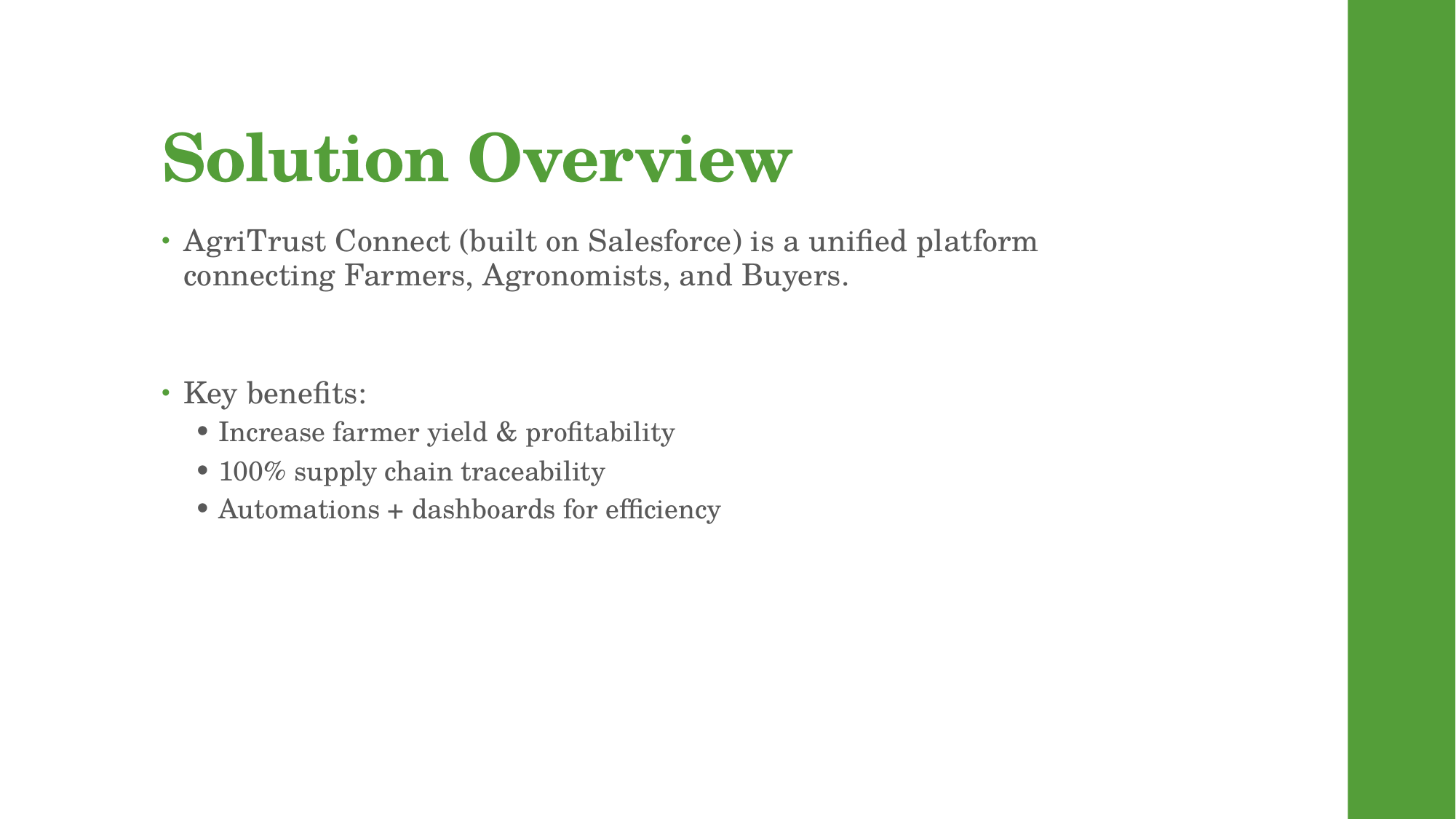

# Solution Overview
AgriTrust Connect (built on Salesforce) is a unified platform connecting Farmers, Agronomists, and Buyers.

Key benefits:
• Increase farmer yield & profitability
• 100% supply chain traceability
• Automations + dashboards for efficiency